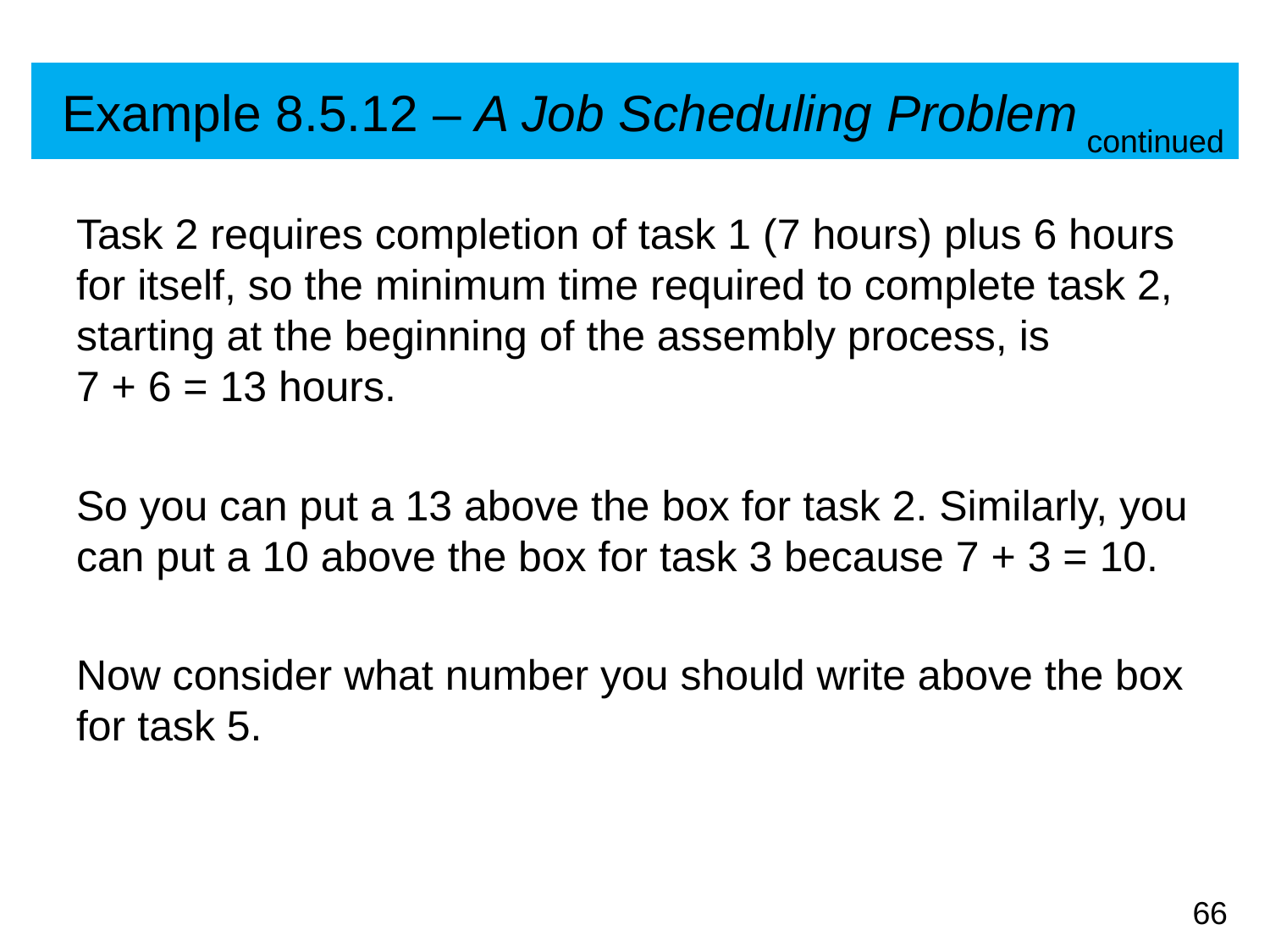

# Example 8.5.12 – A Job Scheduling Problem
continued
Task 2 requires completion of task 1 (7 hours) plus 6 hours for itself, so the minimum time required to complete task 2, starting at the beginning of the assembly process, is           7 + 6 = 13 hours.

So you can put a 13 above the box for task 2. Similarly, you can put a 10 above the box for task 3 because 7 + 3 = 10.

Now consider what number you should write above the box for task 5.